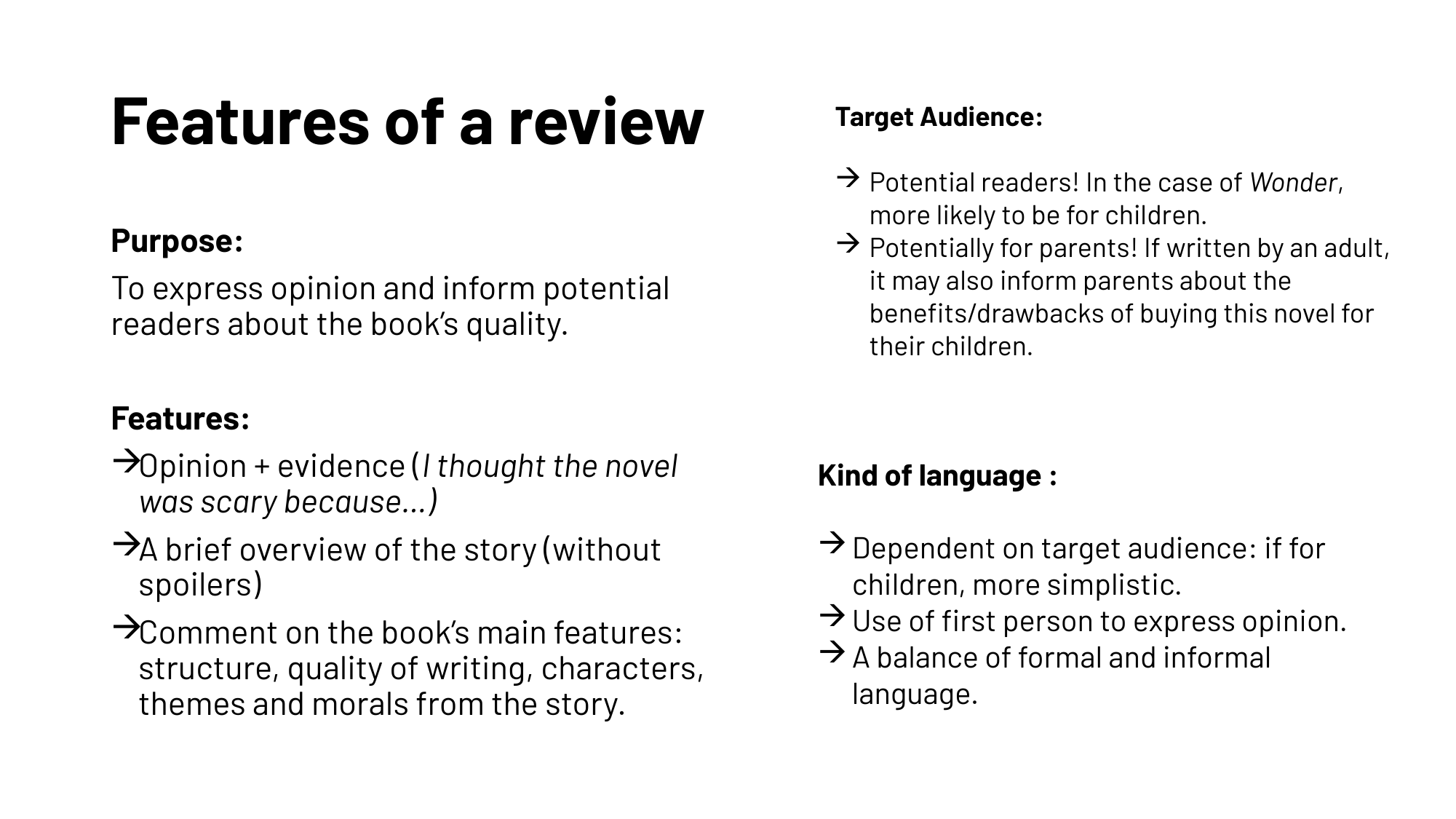

# Features of a review
Target Audience:

Potential readers! In the case of Wonder, more likely to be for children.
Potentially for parents! If written by an adult, it may also inform parents about the benefits/drawbacks of buying this novel for their children.
Purpose:
To express opinion and inform potential readers about the book’s quality.

Features:
Opinion + evidence (I thought the novel was scary because…)
A brief overview of the story (without spoilers)
Comment on the book’s main features: structure, quality of writing, characters, themes and morals from the story.

Kind of language :

Dependent on target audience: if for children, more simplistic.
Use of first person to express opinion.
A balance of formal and informal language.